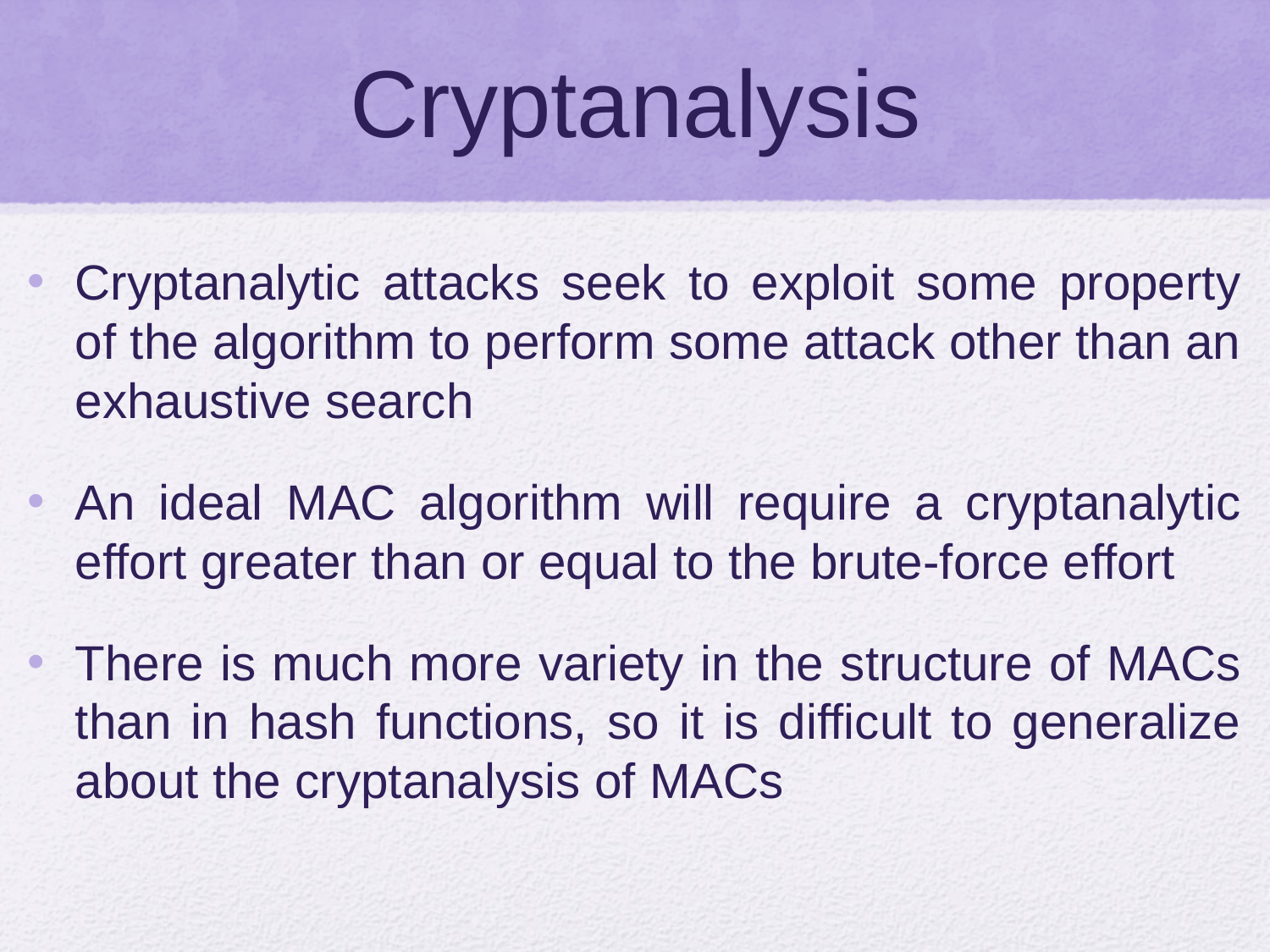

# Cryptanalysis
Cryptanalytic attacks seek to exploit some property of the algorithm to perform some attack other than an exhaustive search
An ideal MAC algorithm will require a cryptanalytic effort greater than or equal to the brute-force effort
There is much more variety in the structure of MACs than in hash functions, so it is difficult to generalize about the cryptanalysis of MACs